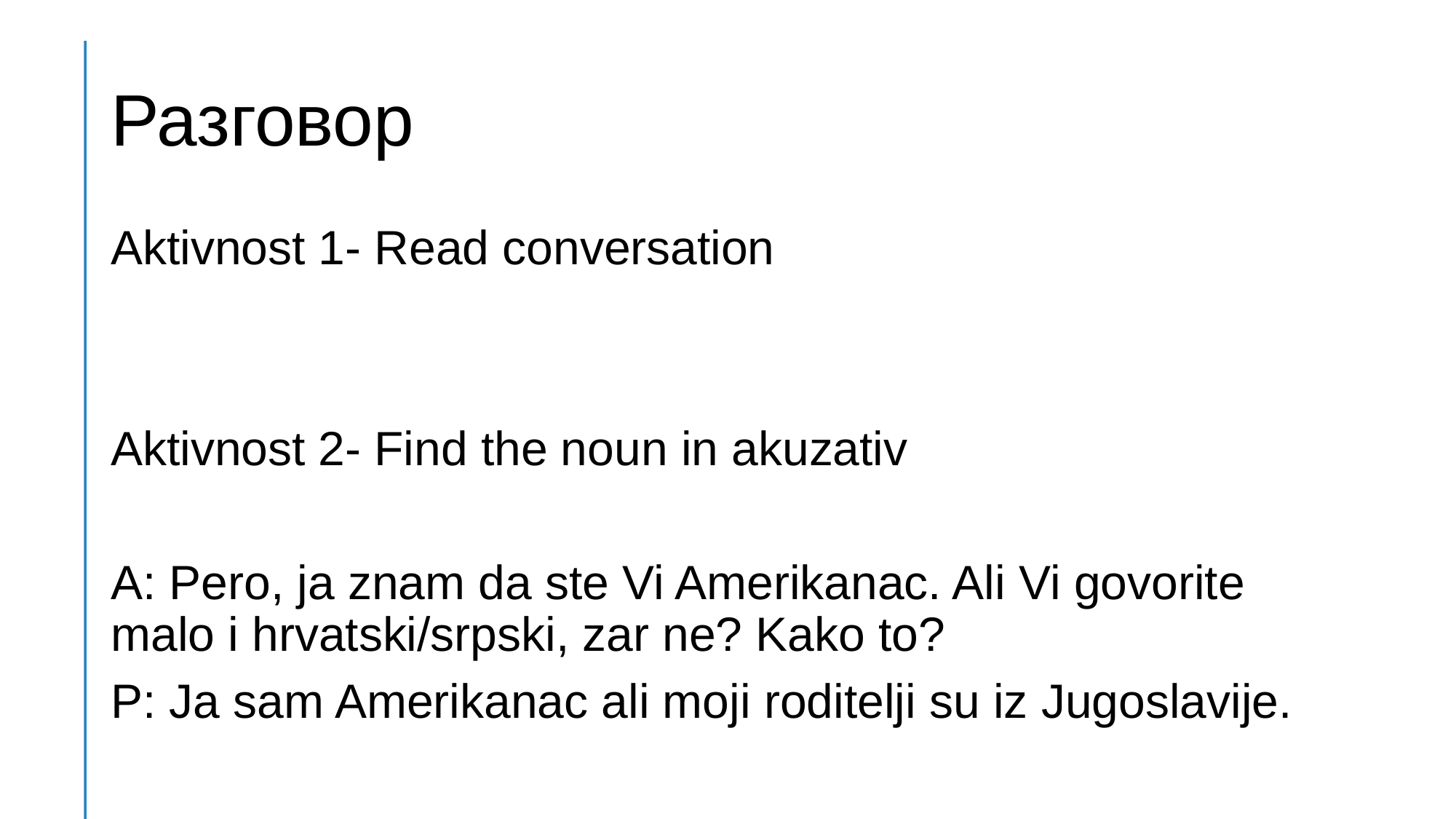

# Разговор
Aktivnost 1- Read conversation

Aktivnost 2- Find the noun in akuzativ

A: Pero, ja znam da ste Vi Amerikanac. Ali Vi govorite malo i hrvatski/srpski, zar ne? Kako to?
P: Ja sam Amerikanac ali moji roditelji su iz Jugoslavije.